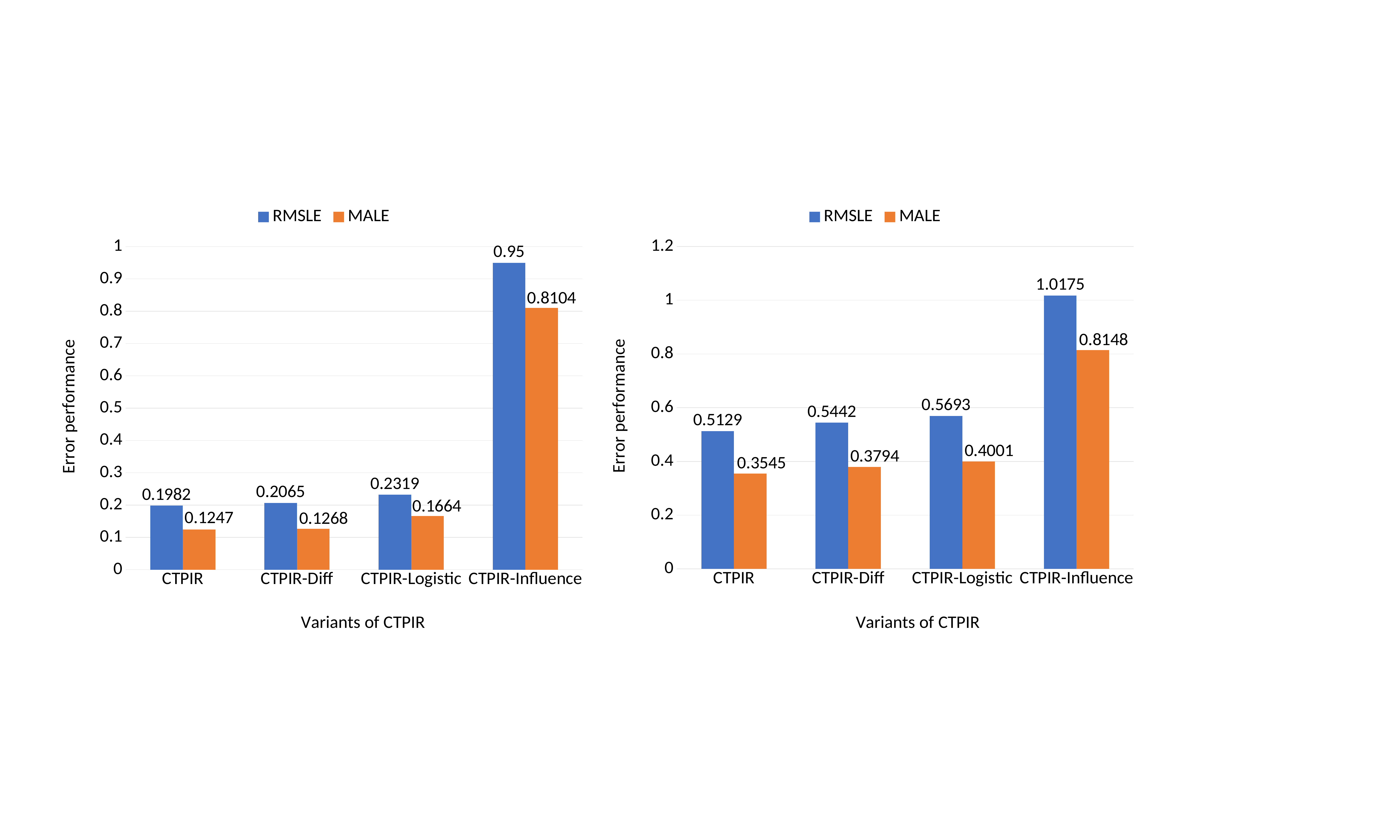

### Chart

| Category | RMSLE | MALE |
|---|---|---|
| CTPIR | 0.5129 | 0.3545 |
| CTPIR-Diff | 0.5442 | 0.3794 |
| CTPIR-Logistic | 0.5693 | 0.4001 |
| CTPIR-Influence | 1.0175 | 0.8148 |

### Chart

| Category | RMSLE | MALE |
|---|---|---|
| CTPIR | 0.1982 | 0.1247 |
| CTPIR-Diff | 0.2065 | 0.1268 |
| CTPIR-Logistic | 0.2319 | 0.1664 |
| CTPIR-Influence | 0.95 | 0.8104 |